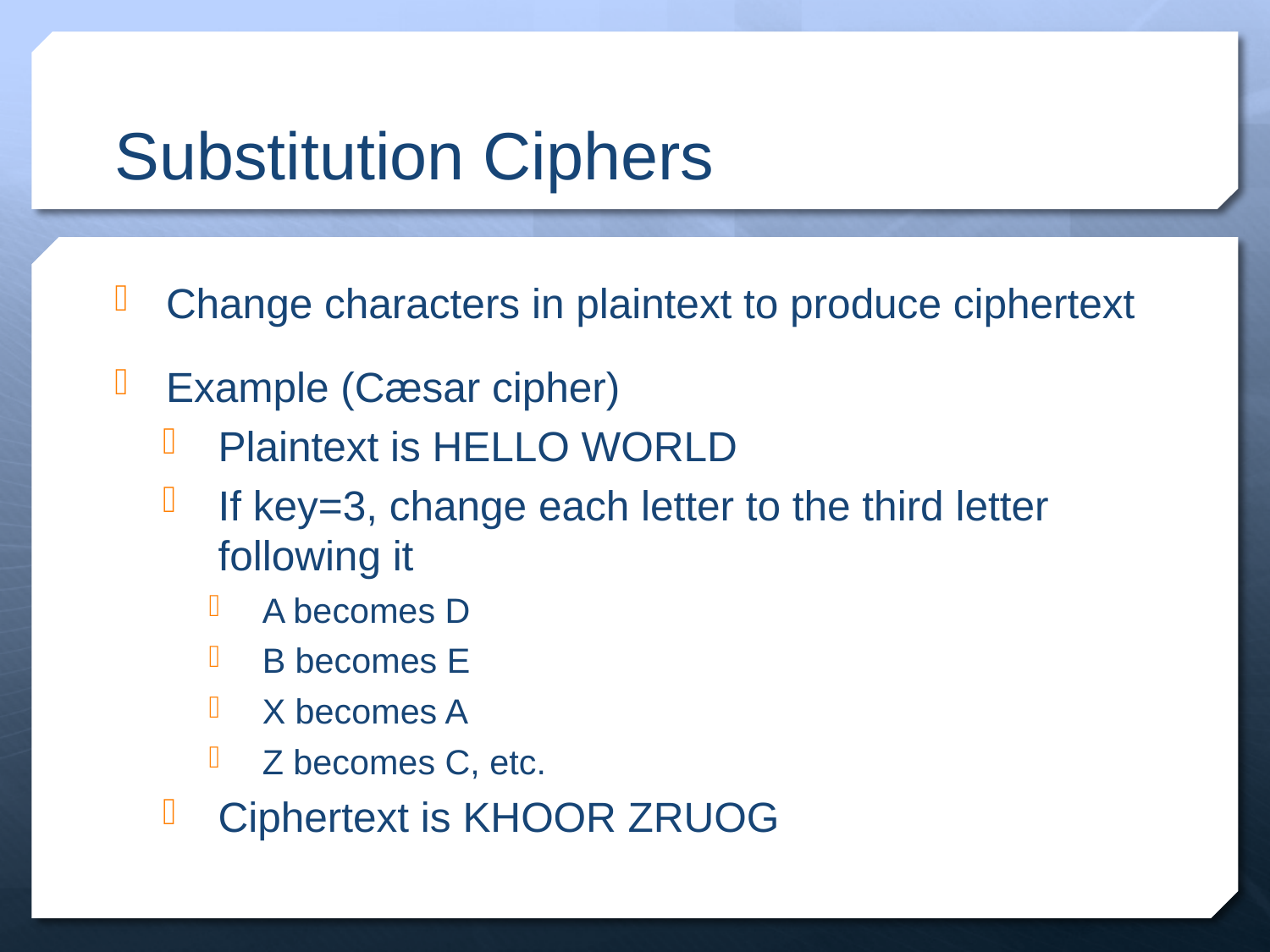

# Substitution Ciphers
Change characters in plaintext to produce ciphertext
Example (Cæsar cipher)
Plaintext is HELLO WORLD
If key=3, change each letter to the third letter following it
A becomes D
B becomes E
X becomes A
Z becomes C, etc.
Ciphertext is KHOOR ZRUOG